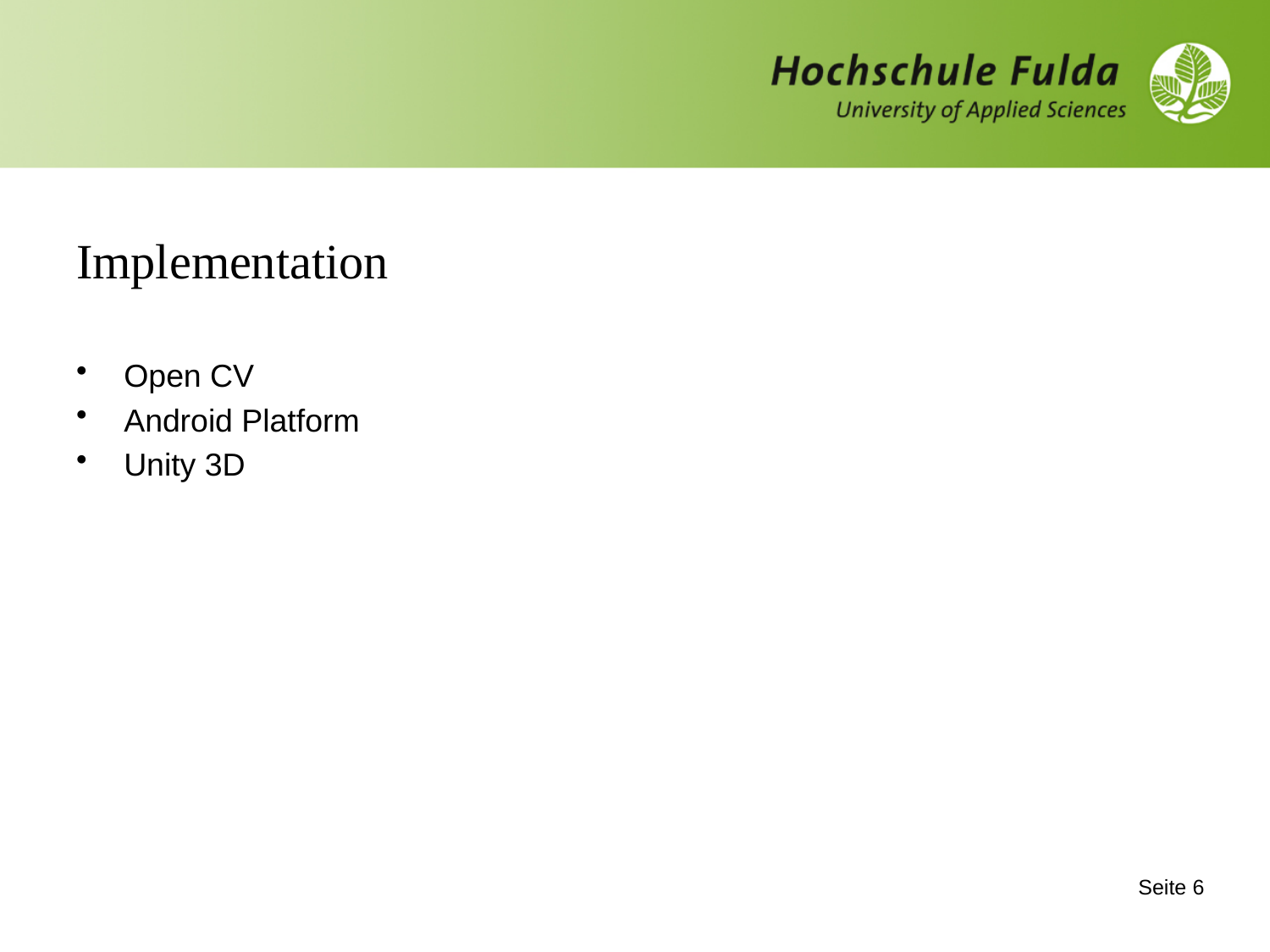

# Implementation
Open CV
Android Platform
Unity 3D
Seite 6